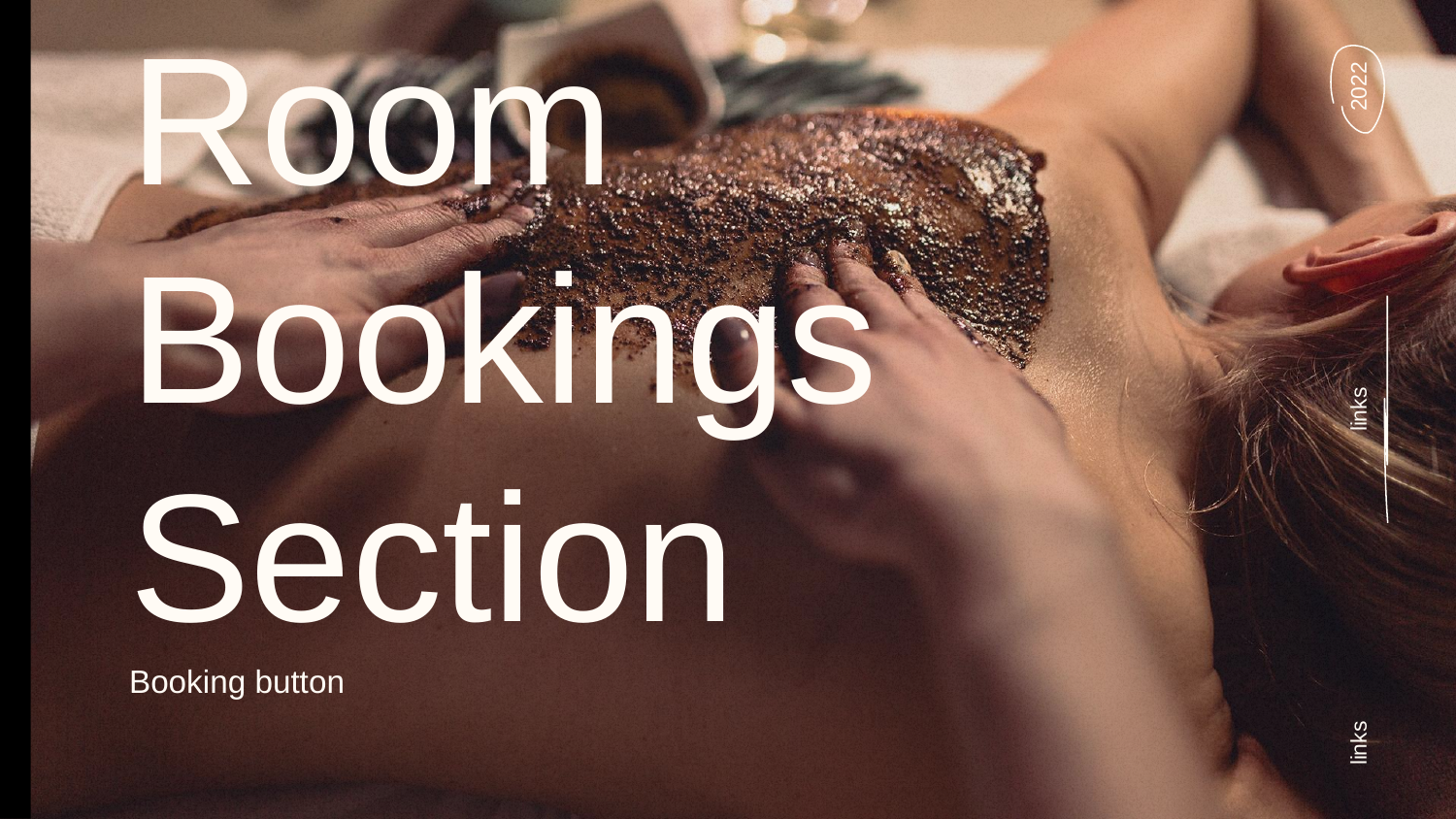

2022
# Room Bookings
Section

links

Booking button
links